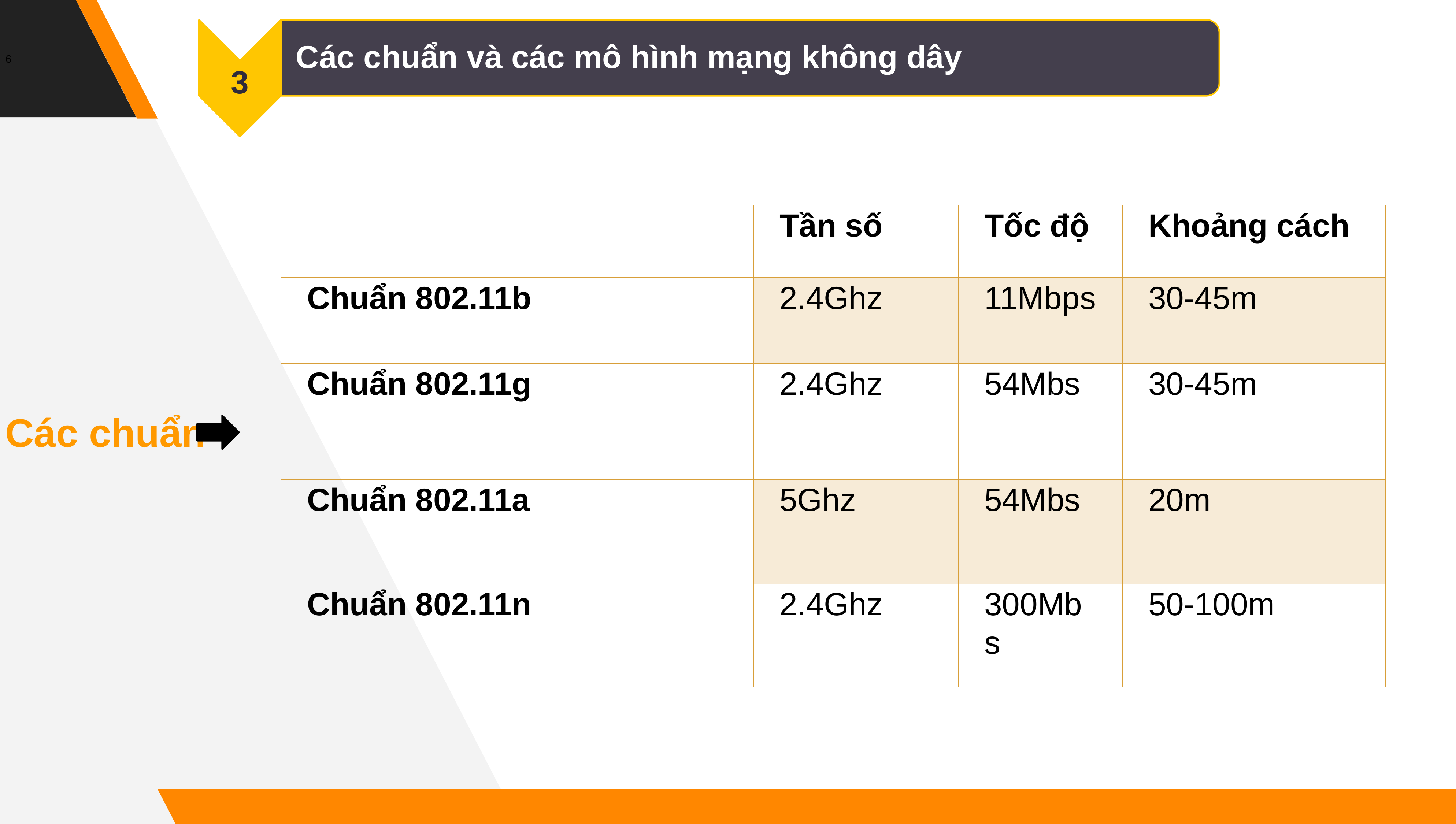

6
3
Các chuẩn và các mô hình mạng không dây
|  | Tần số | Tốc độ | Khoảng cách |
| --- | --- | --- | --- |
| Chuẩn 802.11b | 2.4Ghz | 11Mbps | 30-45m |
| Chuẩn 802.11g | 2.4Ghz | 54Mbs | 30-45m |
| Chuẩn 802.11a | 5Ghz | 54Mbs | 20m |
| Chuẩn 802.11n | 2.4Ghz | 300Mbs | 50-100m |
Các chuẩn